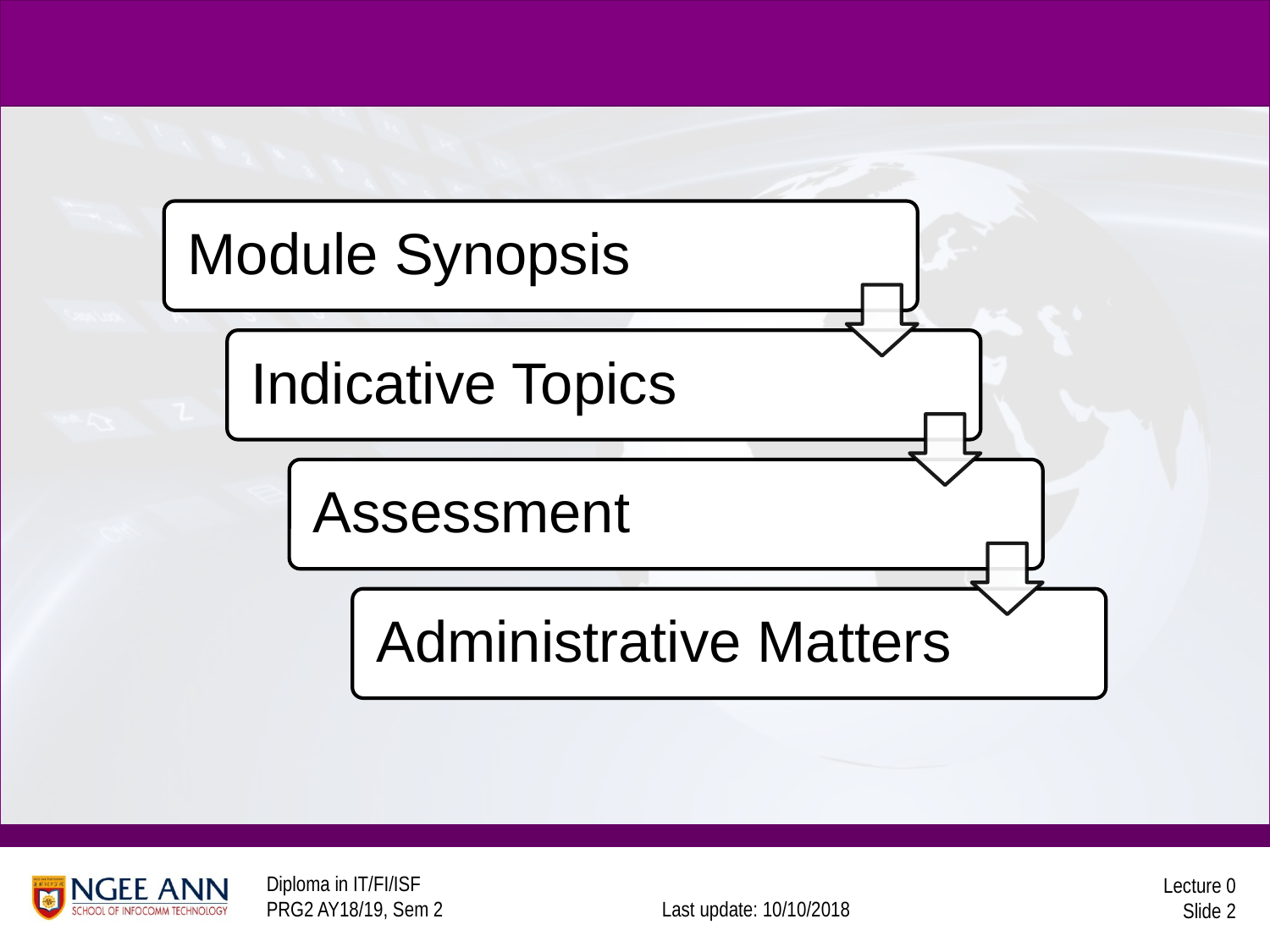

Module Synopsis
Indicative Topics
Assessment
Administrative Matters